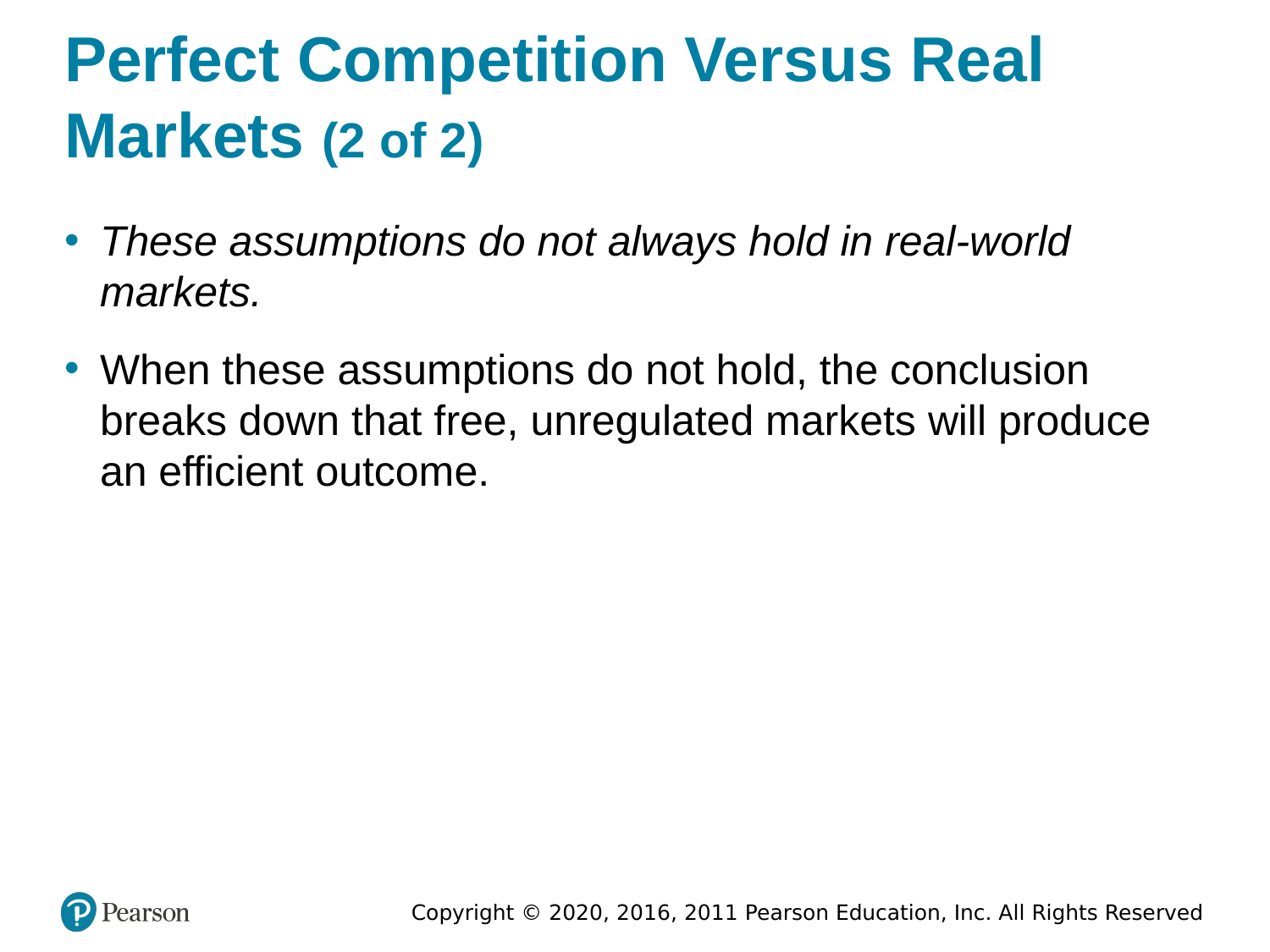

# Perfect Competition Versus Real Markets (2 of 2)
These assumptions do not always hold in real-world markets.
When these assumptions do not hold, the conclusion breaks down that free, unregulated markets will produce an efficient outcome.